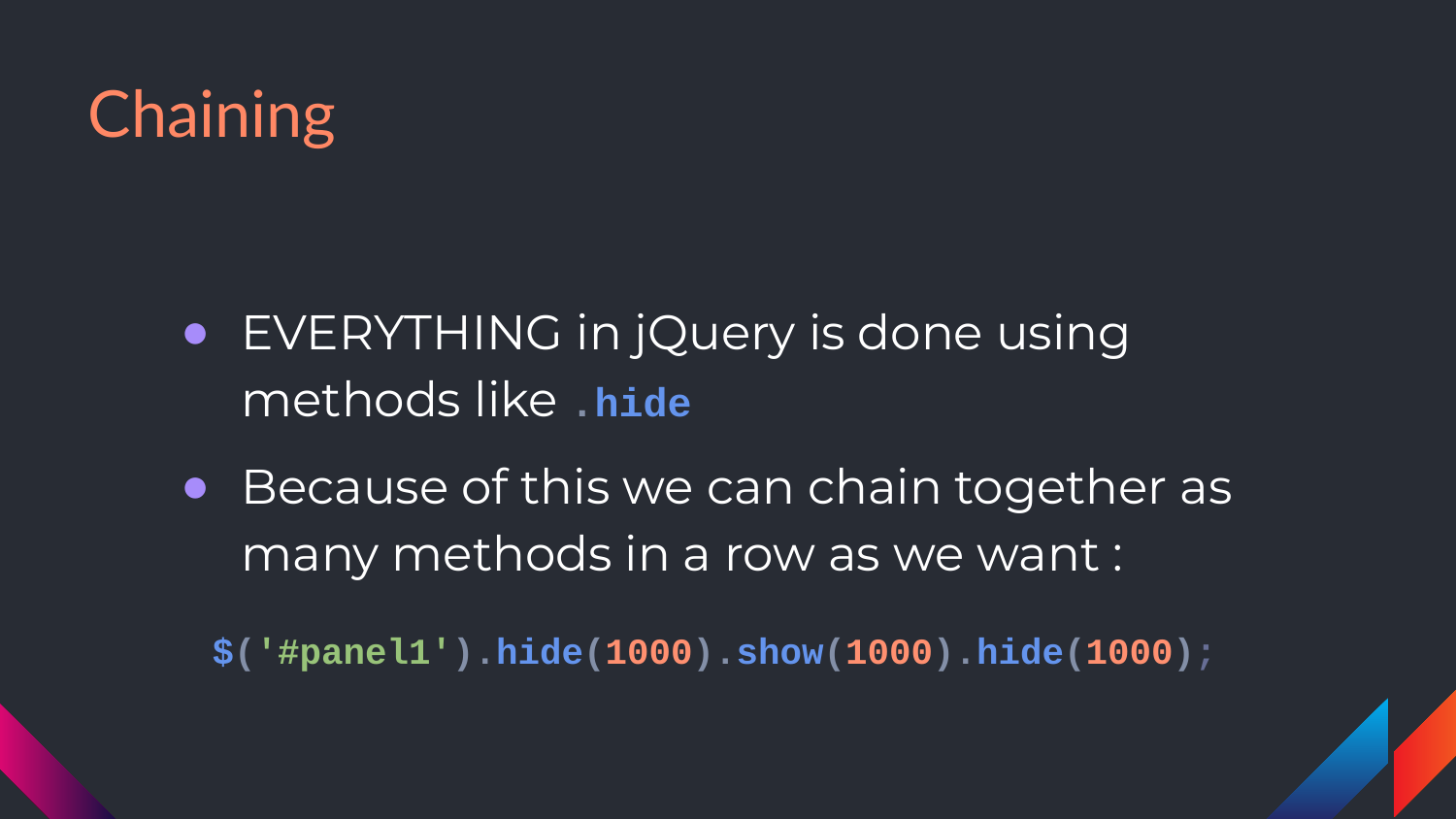

# Chaining
EVERYTHING in jQuery is done using methods like .hide
Because of this we can chain together as many methods in a row as we want :
  $('#panel1').hide(1000).show(1000).hide(1000);